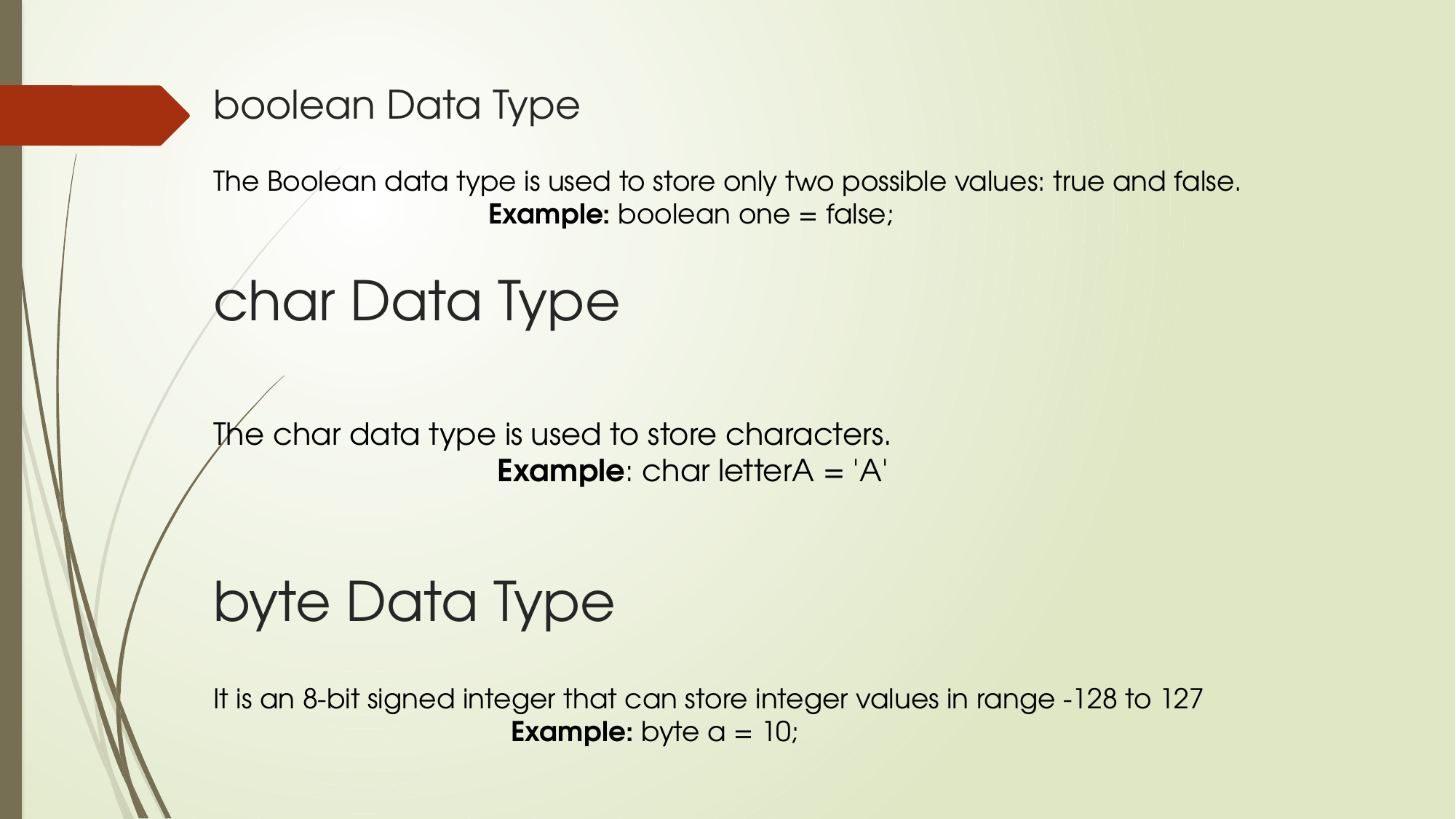

# boolean Data Type

The Boolean data type is used to store only two possible values: true and false.
                                    Example: boolean one = false;

char Data Type
The char data type is used to store characters.
                                  Example: char letterA = 'A'
byte Data Type

It is an 8-bit signed integer that can store integer values in range -128 to 127
                                       Example: byte a = 10;